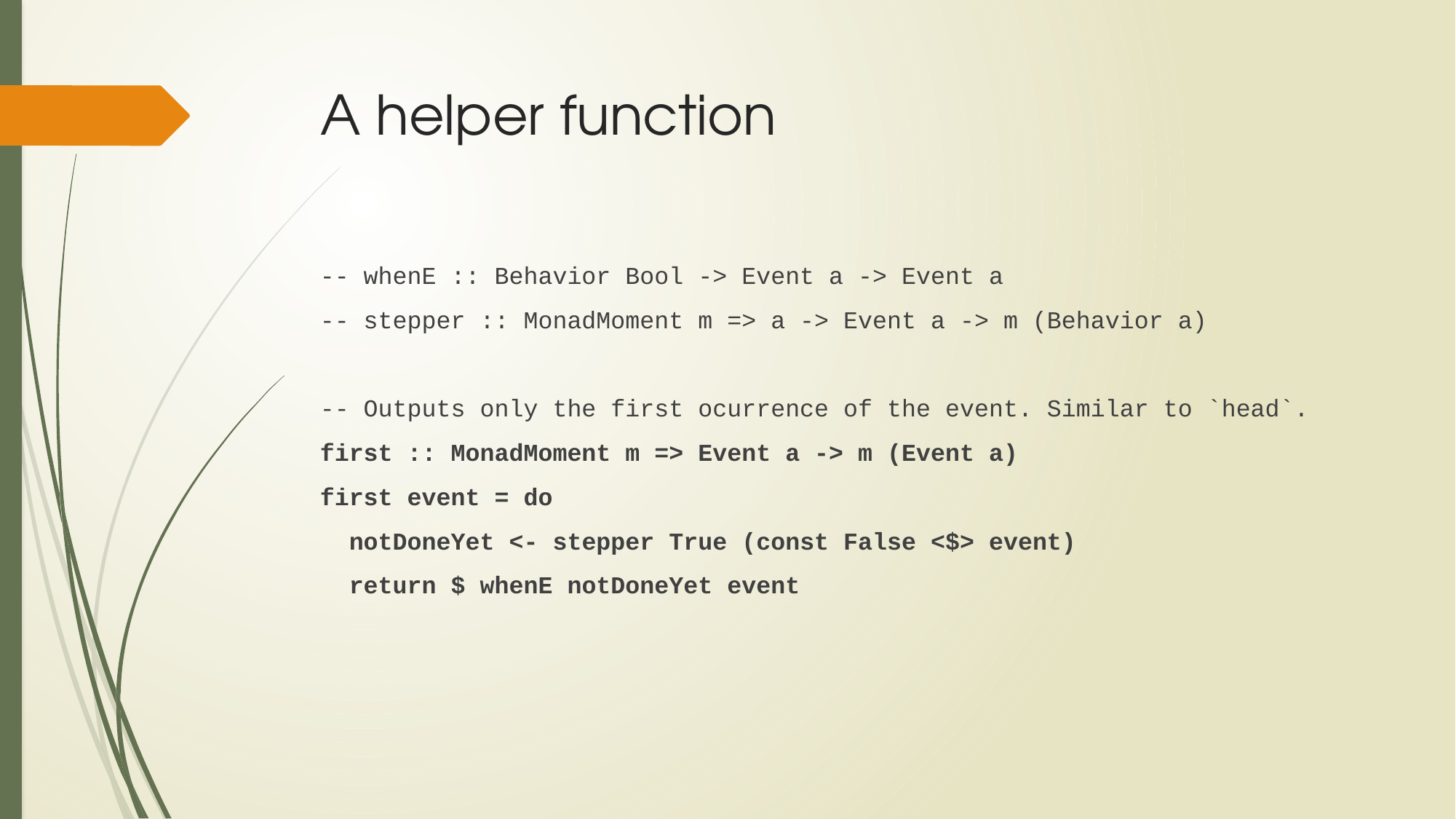

# A helper function
-- whenE :: Behavior Bool -> Event a -> Event a
-- stepper :: MonadMoment m => a -> Event a -> m (Behavior a)

-- Outputs only the first ocurrence of the event. Similar to `head`.
first :: MonadMoment m => Event a -> m (Event a)
first event = do
  notDoneYet <- stepper True (const False <$> event)
  return $ whenE notDoneYet event